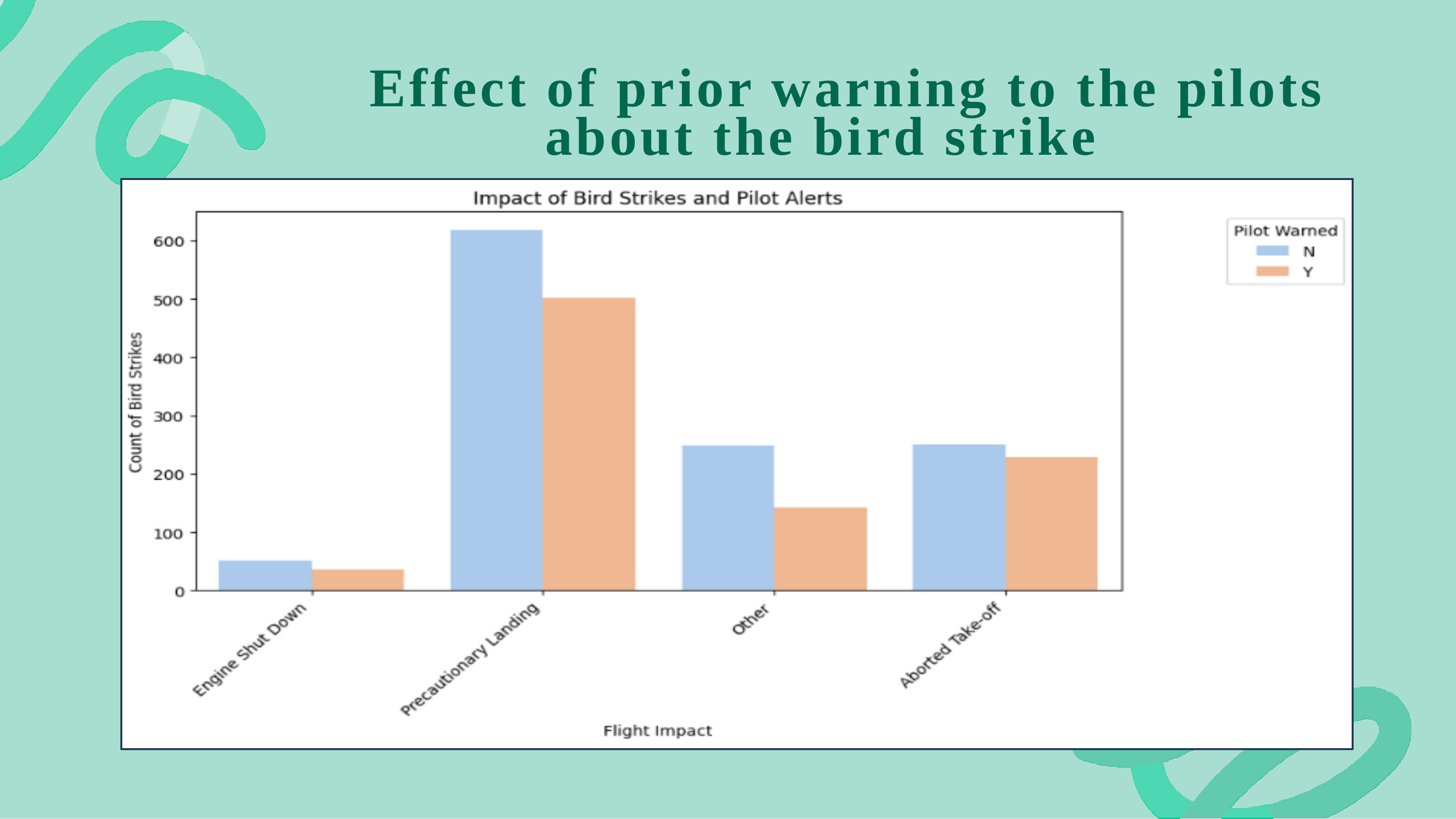

# Effect of prior warning to the pilots about the bird strike